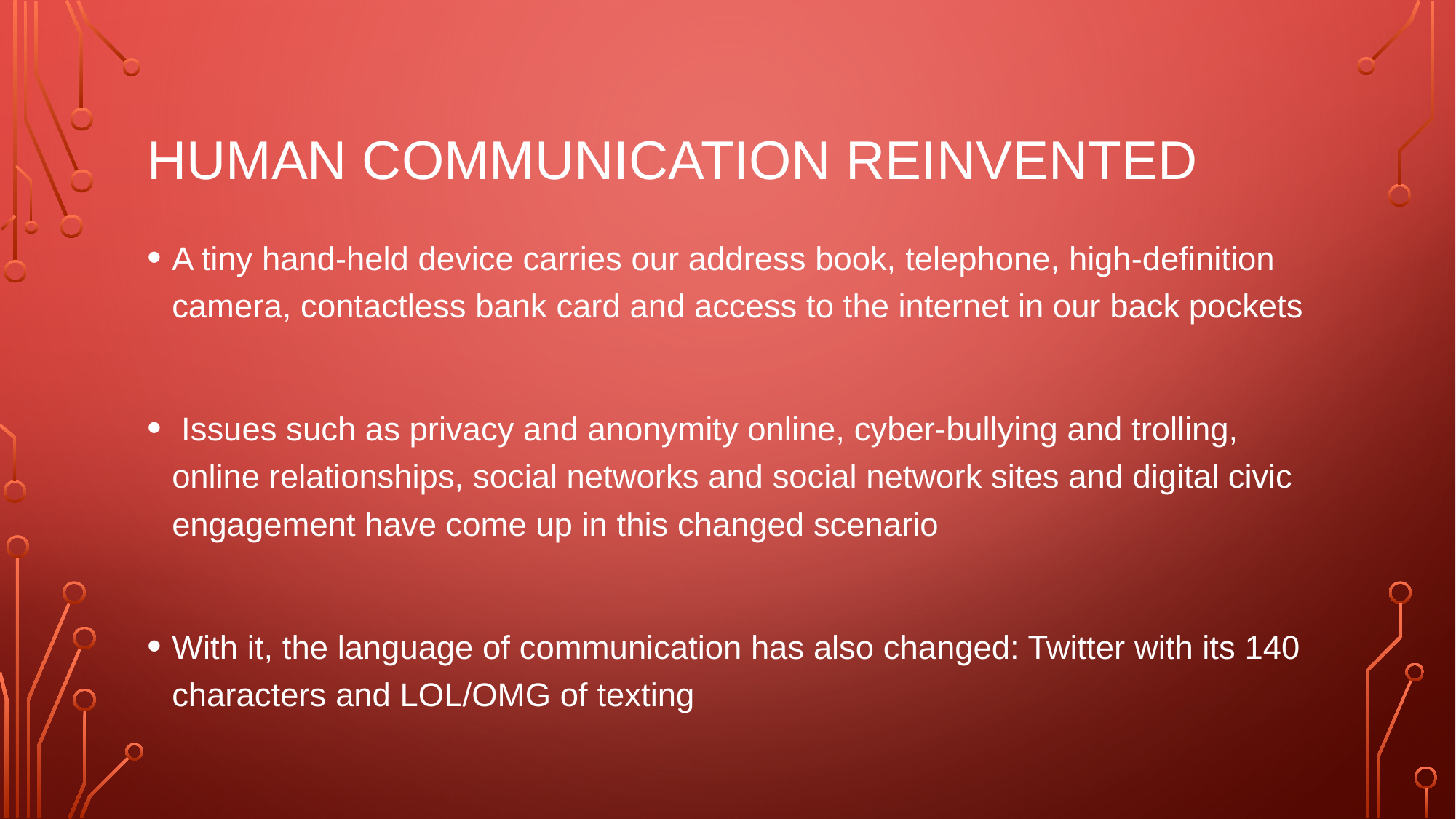

# Human communication reinvented
A tiny hand-held device carries our address book, telephone, high-definition camera, contactless bank card and access to the internet in our back pockets

 Issues such as privacy and anonymity online, cyber-bullying and trolling, online relationships, social networks and social network sites and digital civic engagement have come up in this changed scenario

With it, the language of communication has also changed: Twitter with its 140 characters and LOL/OMG of texting